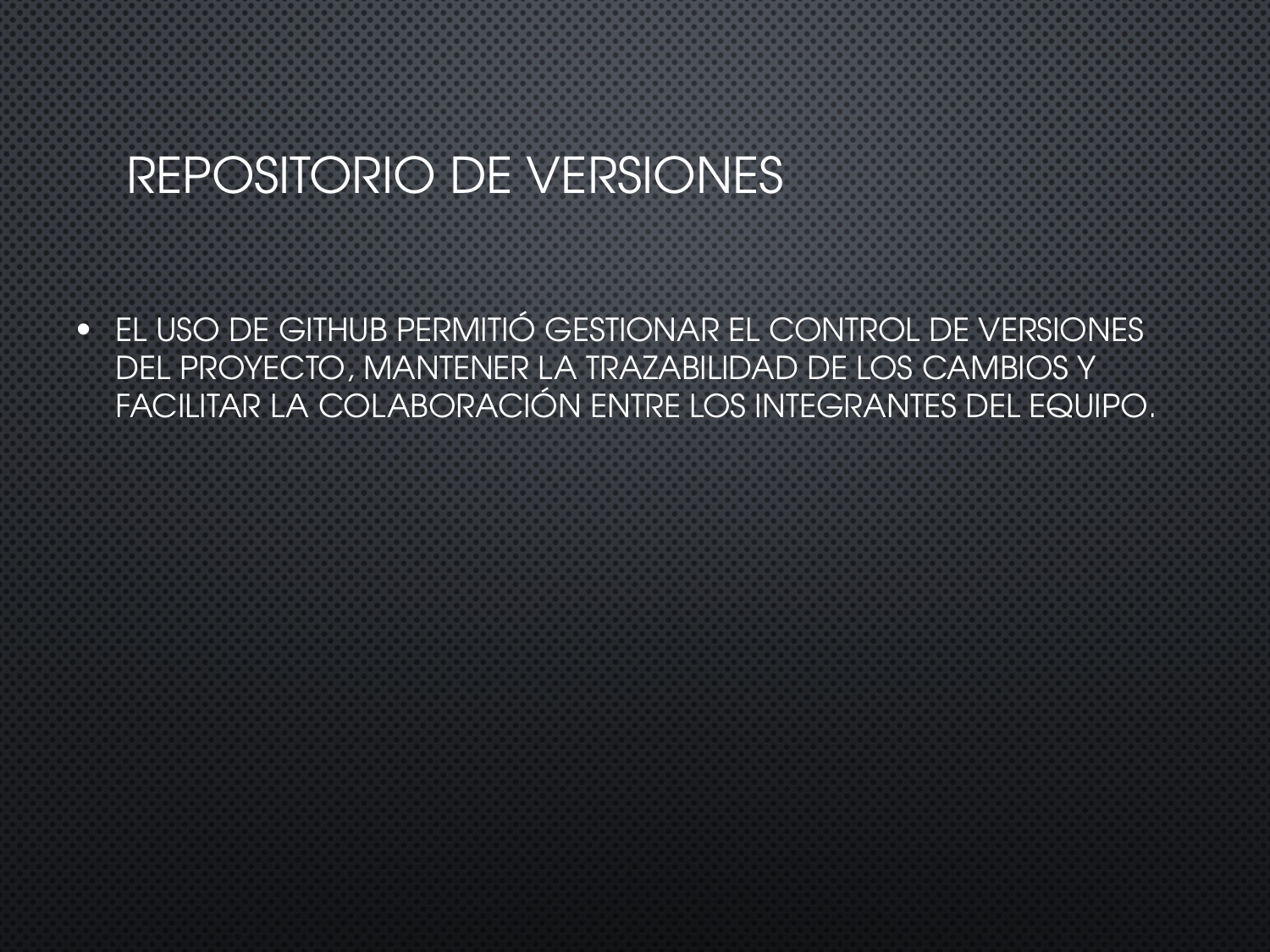

# Repositorio de Versiones
El uso de GitHub permitió gestionar el control de versiones del proyecto, mantener la trazabilidad de los cambios y facilitar la colaboración entre los integrantes del equipo.